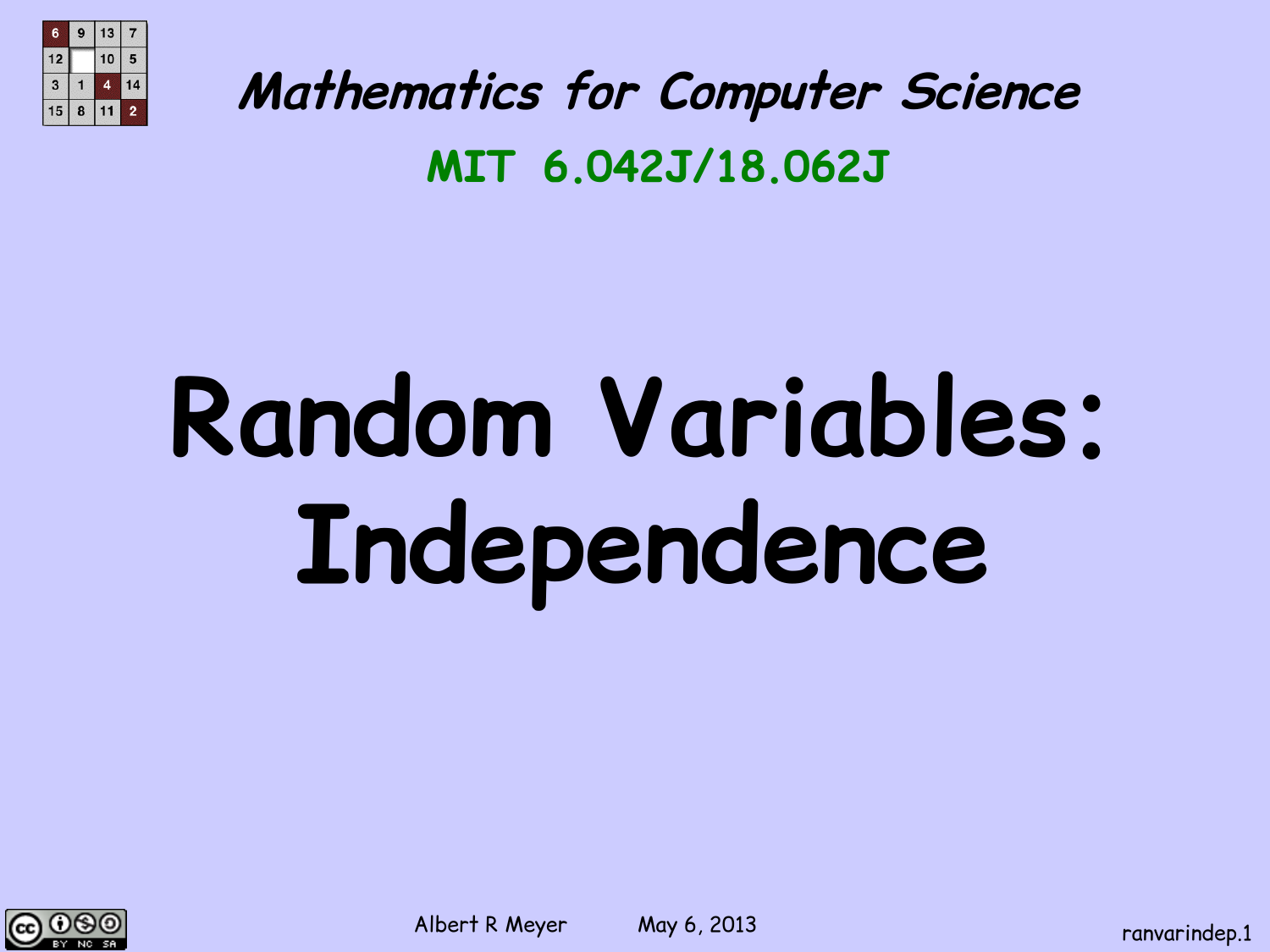

Mathematics for Computer Science
MIT 6.042J/18.062J
Random Variables:
Independence
ranvarindep.1